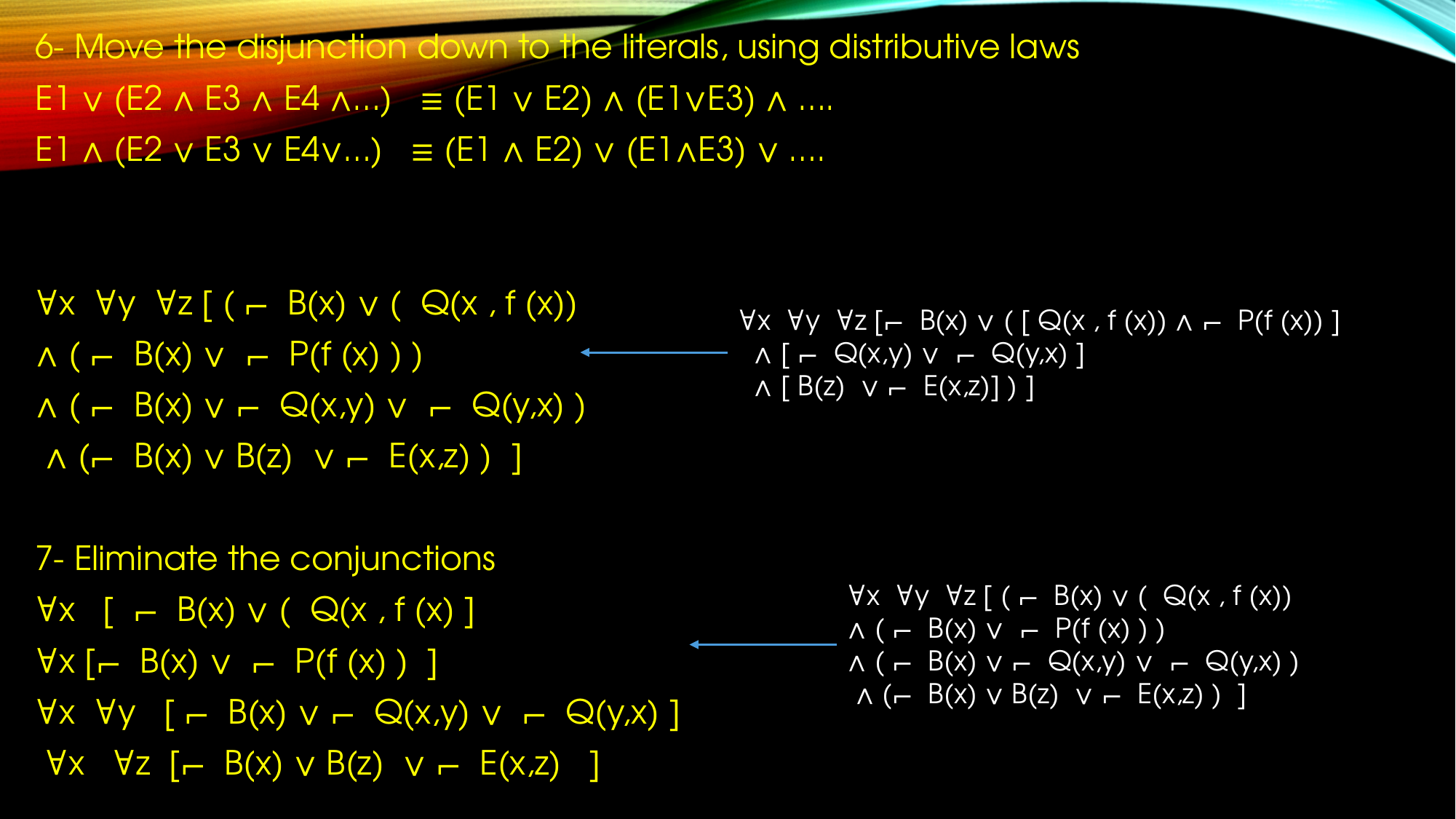

6- Move the disjunction down to the literals, using distributive laws
E1 ∨ (E2 ∧ E3 ∧ E4 ∧…)   ≡ (E1 ∨ E2) ∧ (E1∨E3) ∧ ….
E1 ∧ (E2 ∨ E3 ∨ E4∨…)   ≡ (E1 ∧ E2) ∨ (E1∧E3) ∨ ….

∀x  ∀y  ∀z [ ( ⌐  B(x) ∨ (  Q(x , f (x))
∧ ( ⌐  B(x) ∨  ⌐  P(f (x) ) )
∧ ( ⌐  B(x) ∨ ⌐  Q(x,y) ∨  ⌐  Q(y,x) )
 ∧ (⌐  B(x) ∨ B(z)  ∨ ⌐  E(x,z) )  ]

7- Eliminate the conjunctions
∀x   [  ⌐  B(x) ∨ (  Q(x , f (x) ]
∀x [⌐  B(x) ∨  ⌐  P(f (x) )  ]
∀x  ∀y   [ ⌐  B(x) ∨ ⌐  Q(x,y) ∨  ⌐  Q(y,x) ]
 ∀x   ∀z  [⌐  B(x) ∨ B(z)  ∨ ⌐  E(x,z)   ]

∀x  ∀y  ∀z [⌐  B(x) ∨ ( [ Q(x , f (x)) ∧ ⌐  P(f (x)) ]
  ∧ [ ⌐  Q(x,y) ∨  ⌐  Q(y,x) ]
  ∧ [ B(z)  ∨ ⌐  E(x,z)] ) ]
∀x  ∀y  ∀z [ ( ⌐  B(x) ∨ (  Q(x , f (x))
∧ ( ⌐  B(x) ∨  ⌐  P(f (x) ) )
∧ ( ⌐  B(x) ∨ ⌐  Q(x,y) ∨  ⌐  Q(y,x) )
 ∧ (⌐  B(x) ∨ B(z)  ∨ ⌐  E(x,z) )  ]